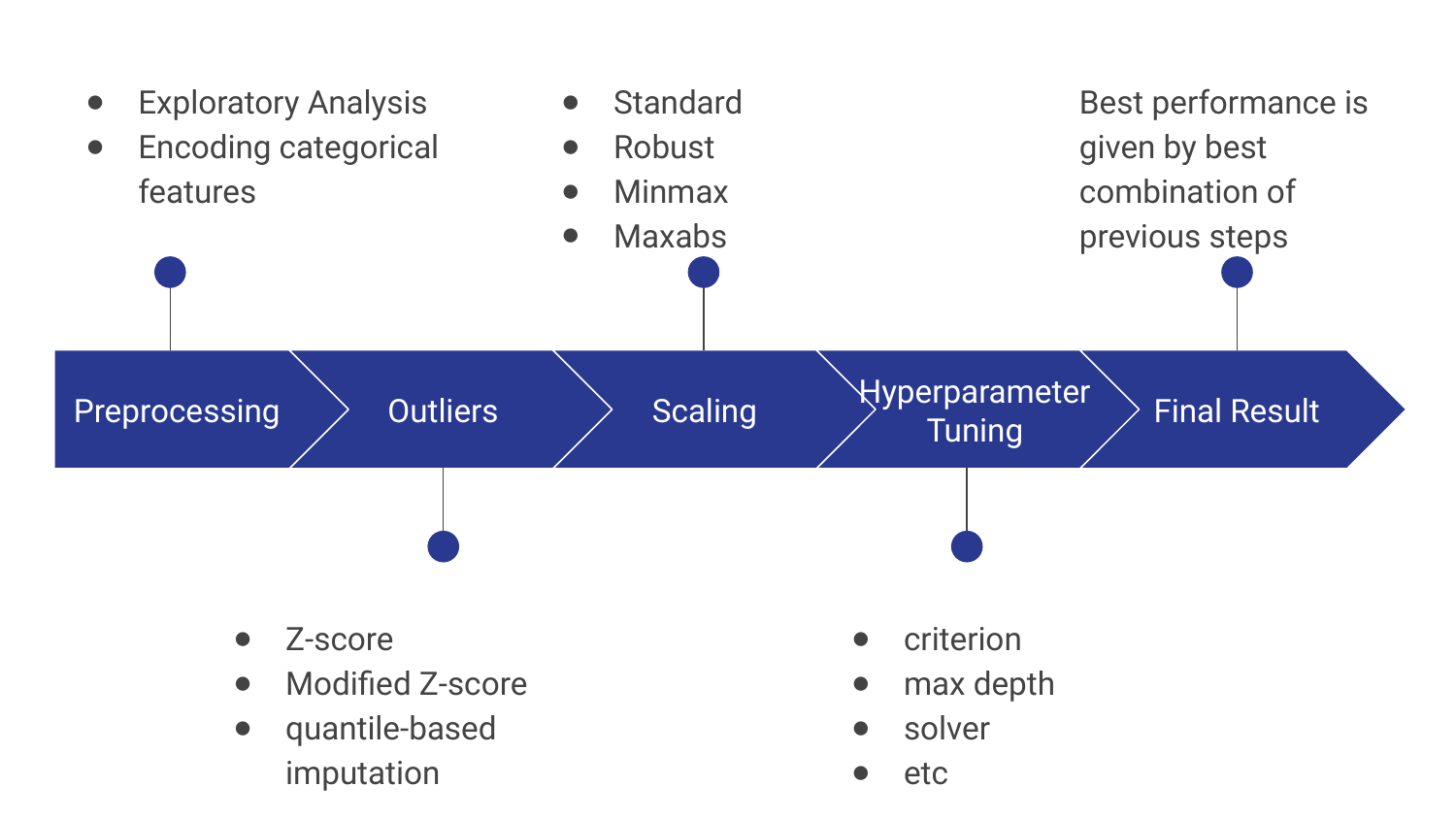

Standard
Robust
Minmax
Maxabs
Best performance is given by best combination of previous steps
Exploratory Analysis
Encoding categorical features

Preprocessing
Outliers
Scaling
Hyperparameter Tuning
Final Result

Z-score
Modified Z-score
quantile-based imputation
criterion
max depth
solver
etc